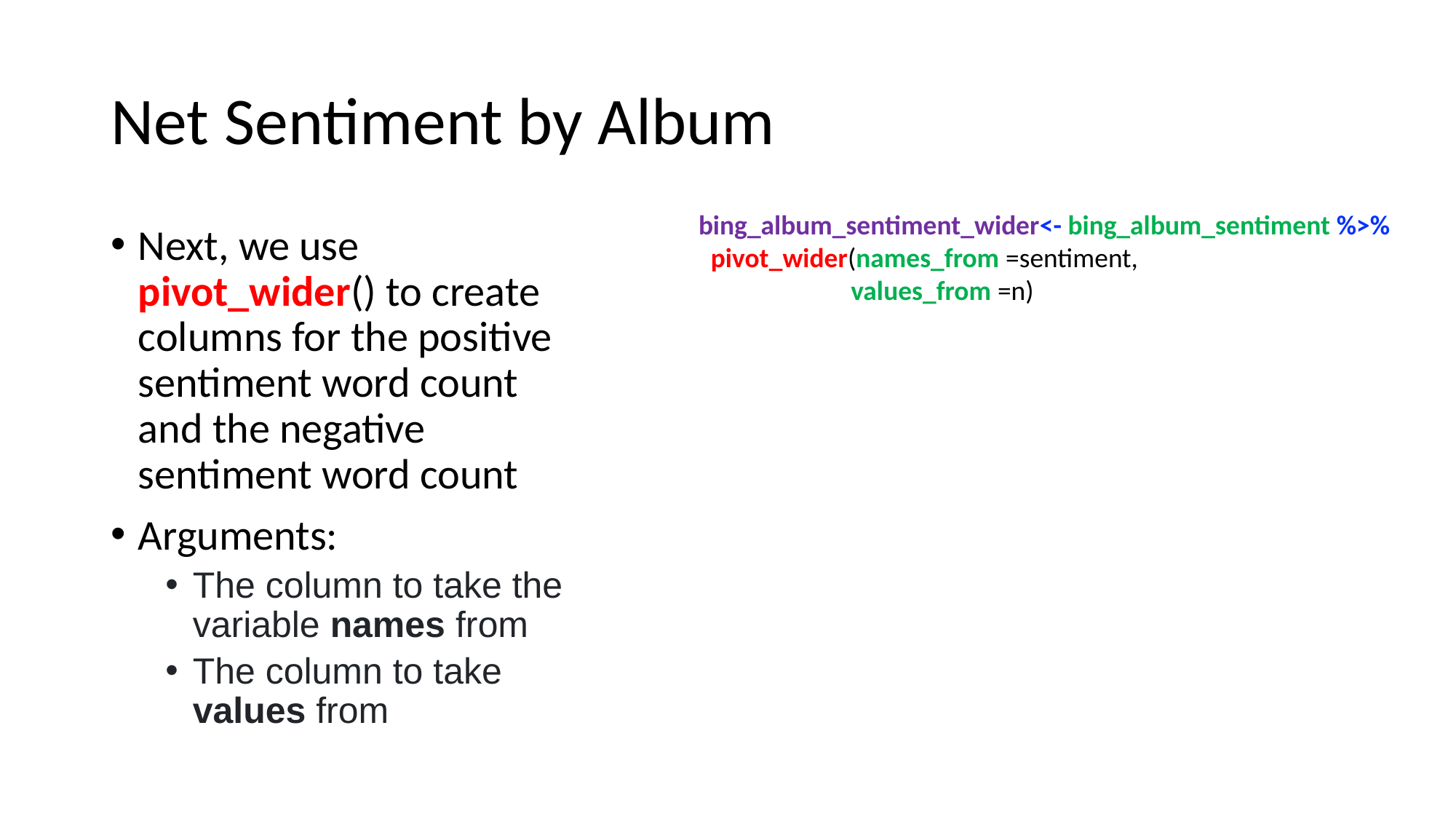

# Net Sentiment by Album
bing_album_sentiment_wider<- bing_album_sentiment %>%
  pivot_wider(names_from =sentiment,
	       values_from =n)
Next, we use pivot_wider() to create columns for the positive sentiment word count and the negative sentiment word count
Arguments:
The column to take the variable names from
The column to take values from